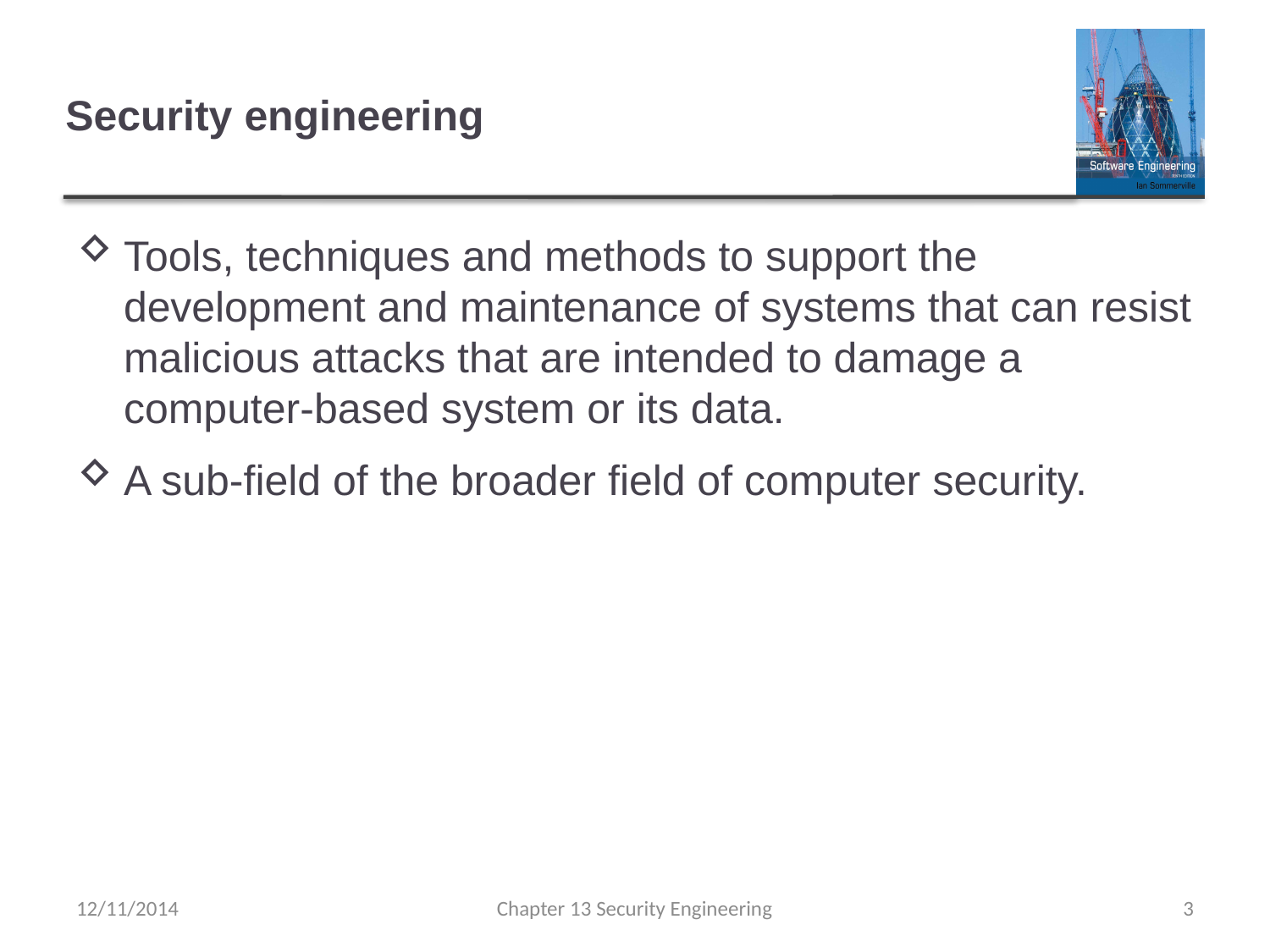

# Security engineering
Tools, techniques and methods to support the development and maintenance of systems that can resist malicious attacks that are intended to damage a computer-based system or its data.
A sub-field of the broader field of computer security.
12/11/2014
Chapter 13 Security Engineering
3